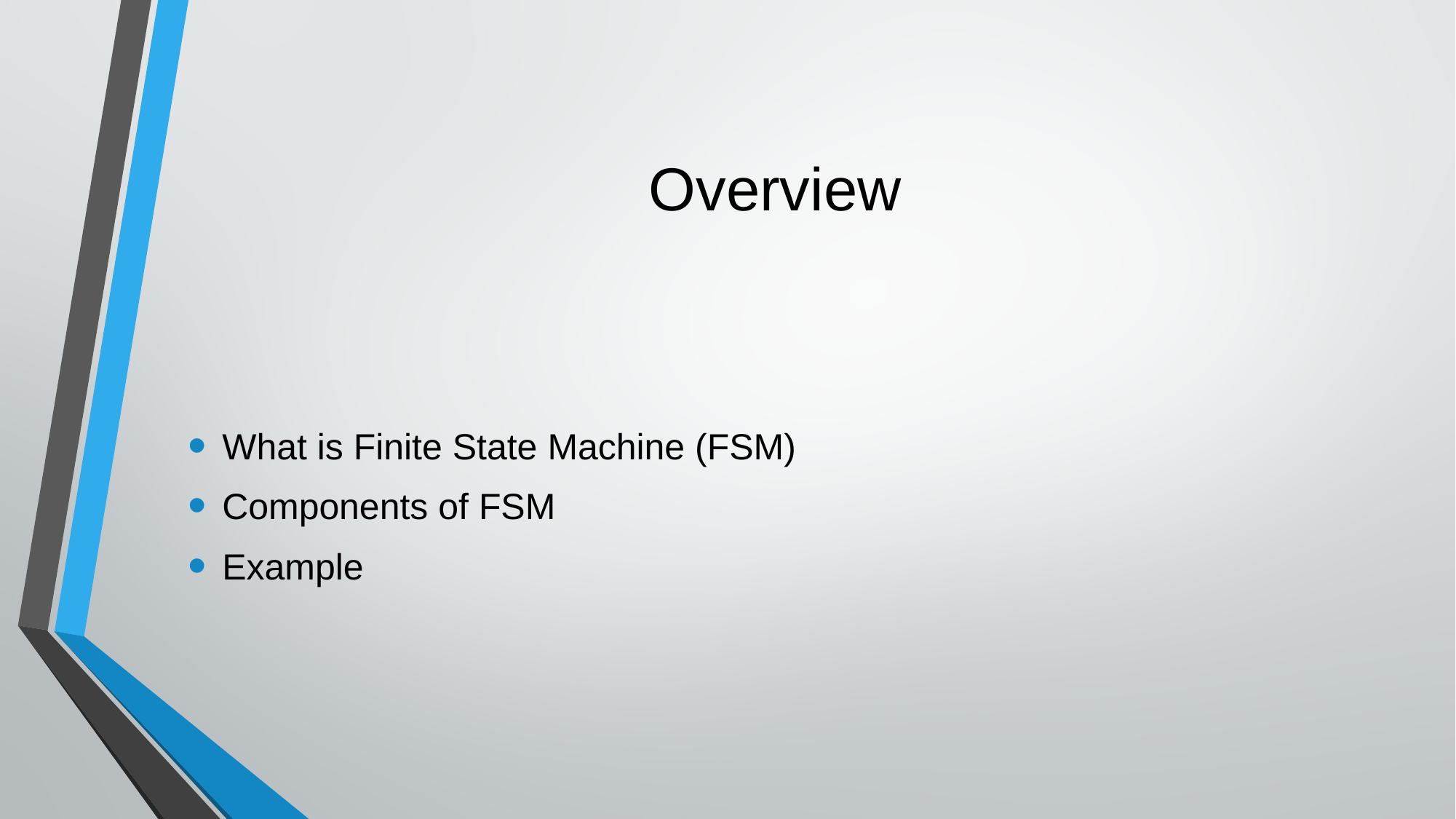

# Overview
What is Finite State Machine (FSM)
Components of FSM
Example